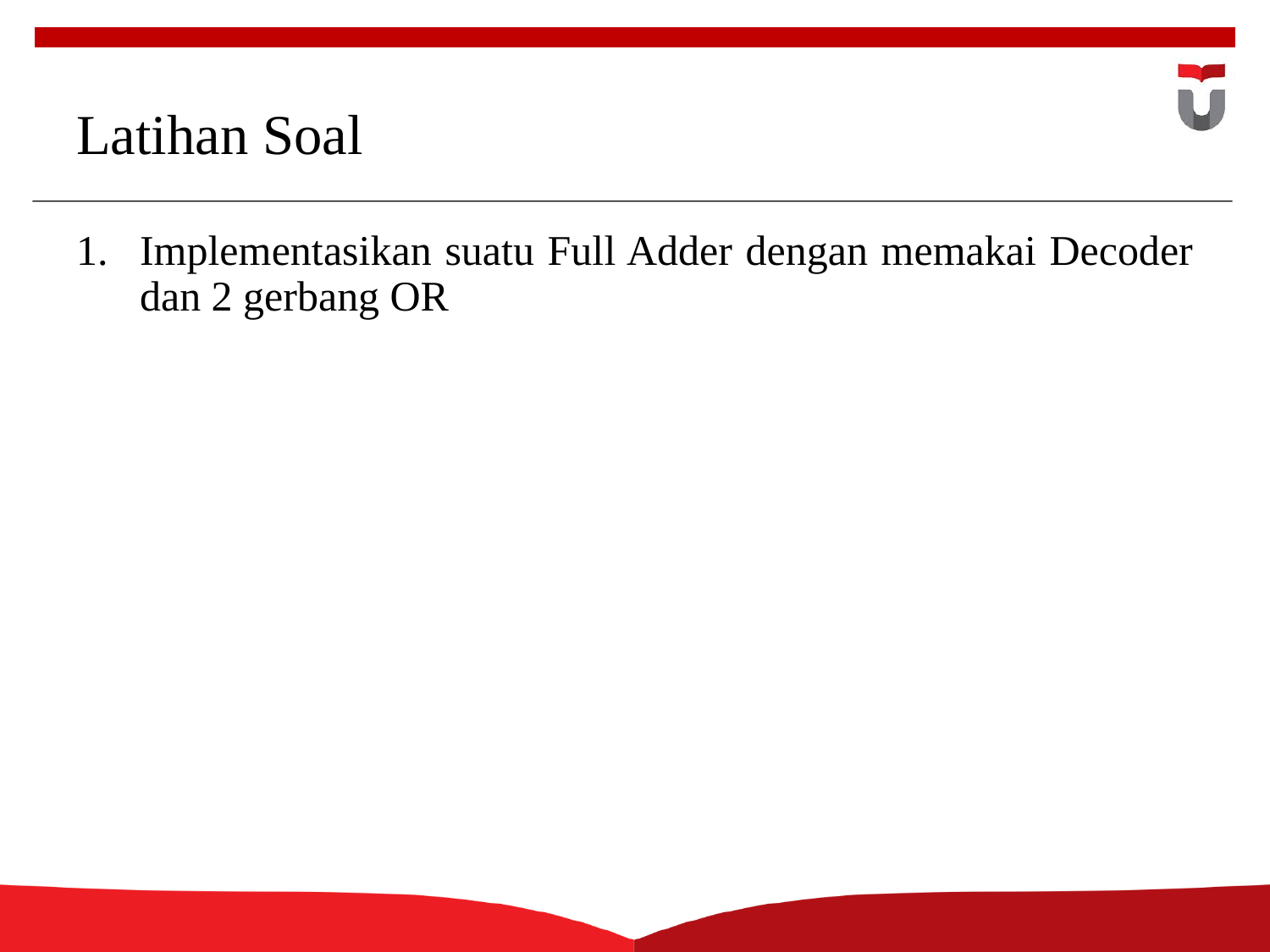

# Latihan Soal
Implementasikan suatu Full Adder dengan memakai Decoder dan 2 gerbang OR